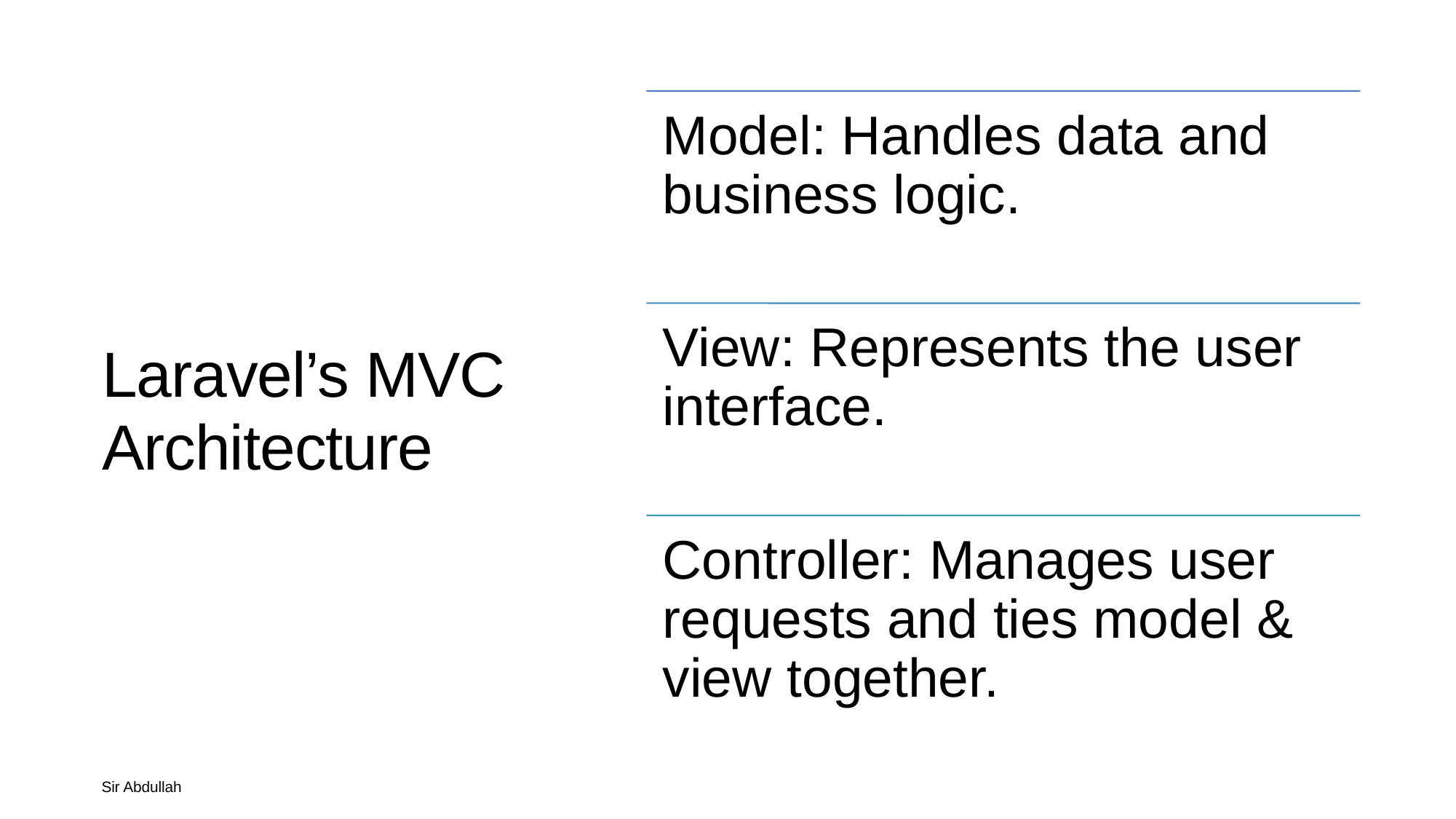

Model: Handles data and business logic.
View: Represents the user interface.
Controller: Manages user requests and ties model & view together.
# Laravel’s MVC Architecture
Sir Abdullah